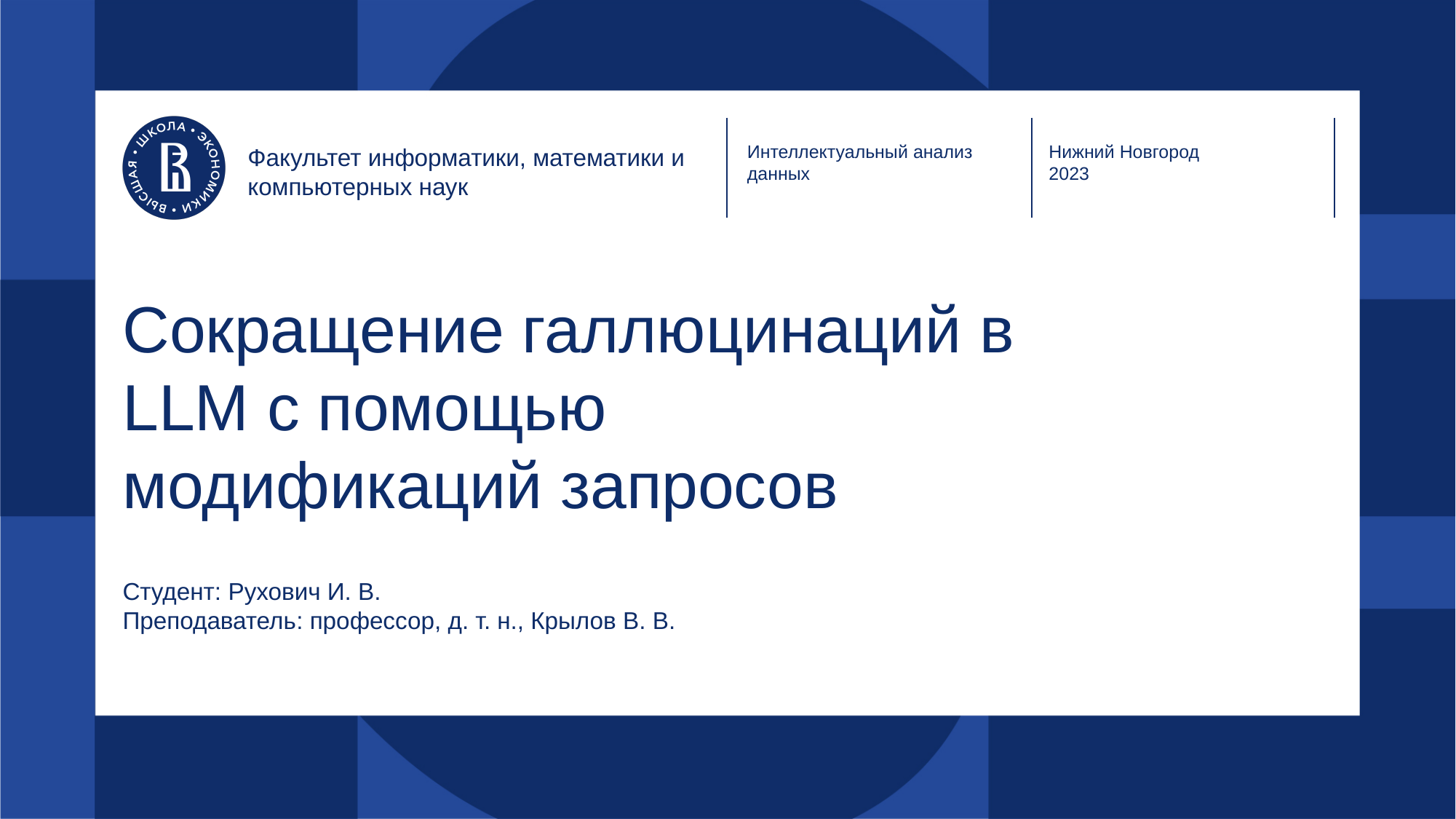

Интеллектуальный анализ данных
Нижний Новгород
2023

Факультет информатики, математики и компьютерных наук
# Сокращение галлюцинаций в LLM с помощью модификаций запросов
Студент: Рухович И. В.
Преподаватель: профессор, д. т. н., Крылов В. В.